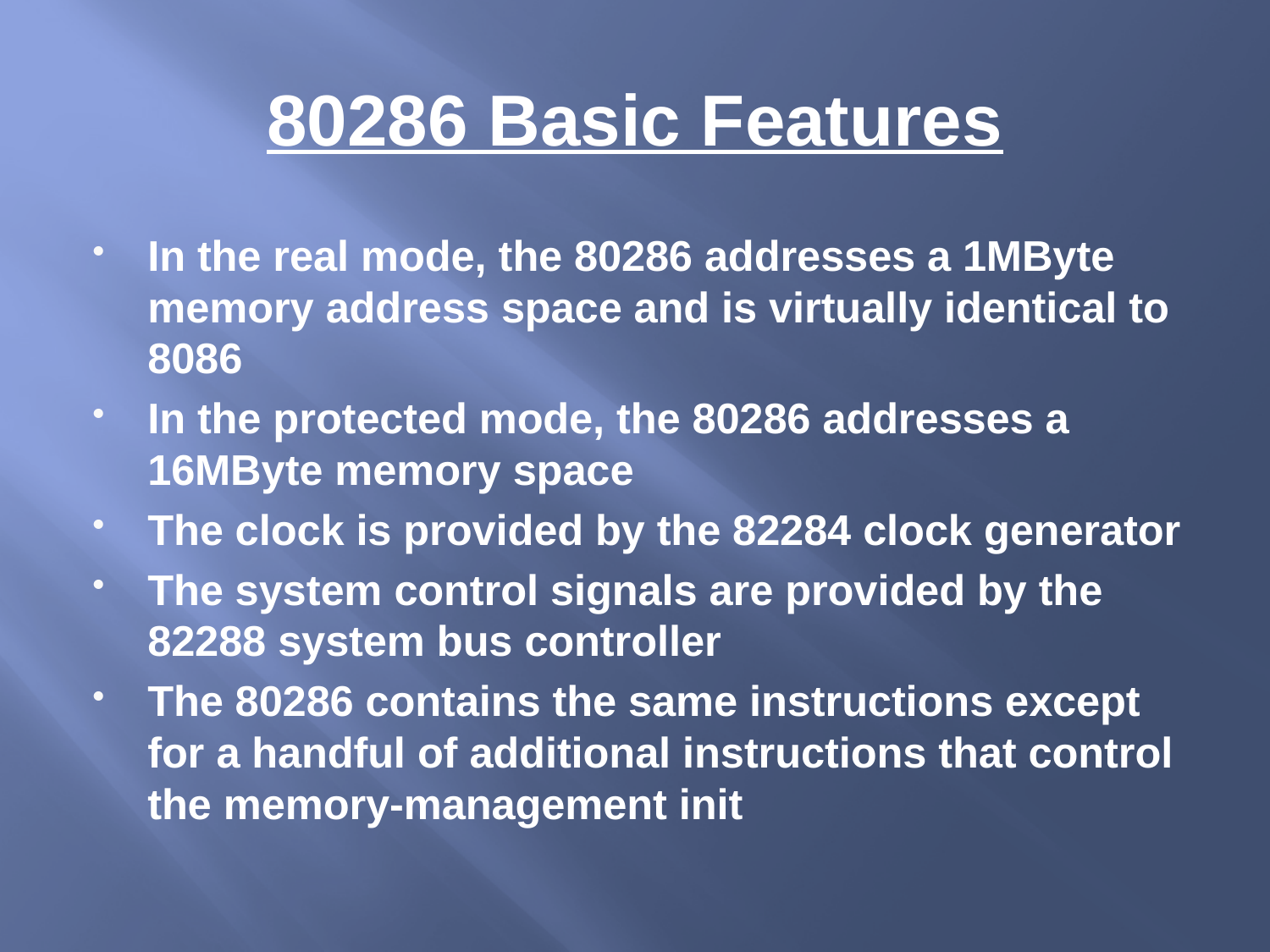

# 80286 Basic Features
In the real mode, the 80286 addresses a 1MByte memory address space and is virtually identical to 8086
In the protected mode, the 80286 addresses a 16MByte memory space
The clock is provided by the 82284 clock generator
The system control signals are provided by the 82288 system bus controller
The 80286 contains the same instructions except for a handful of additional instructions that control the memory-management init